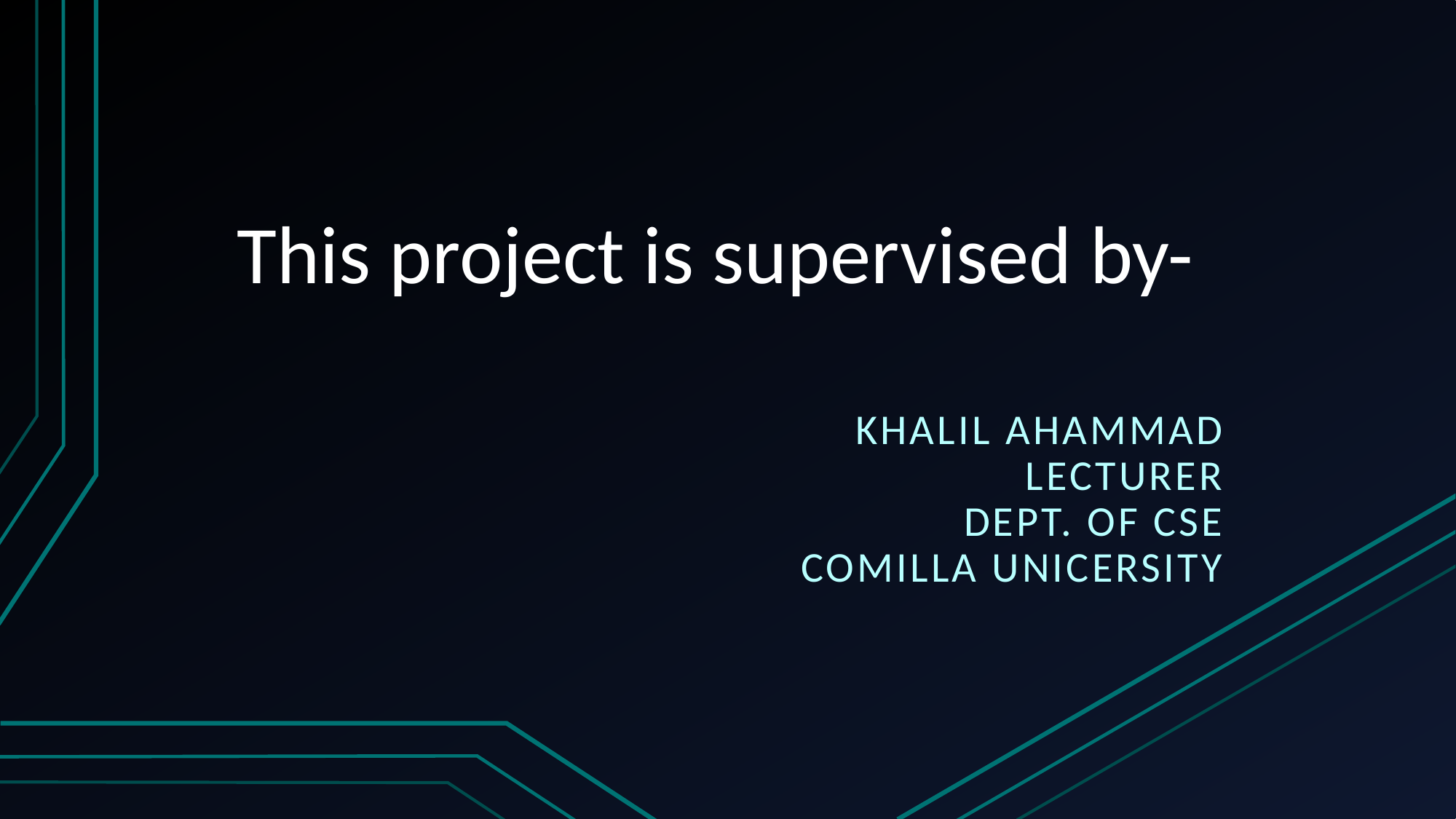

# This project is supervised by-
Khalil Ahammad
Lecturer
Dept. of cse
Comilla unicersity